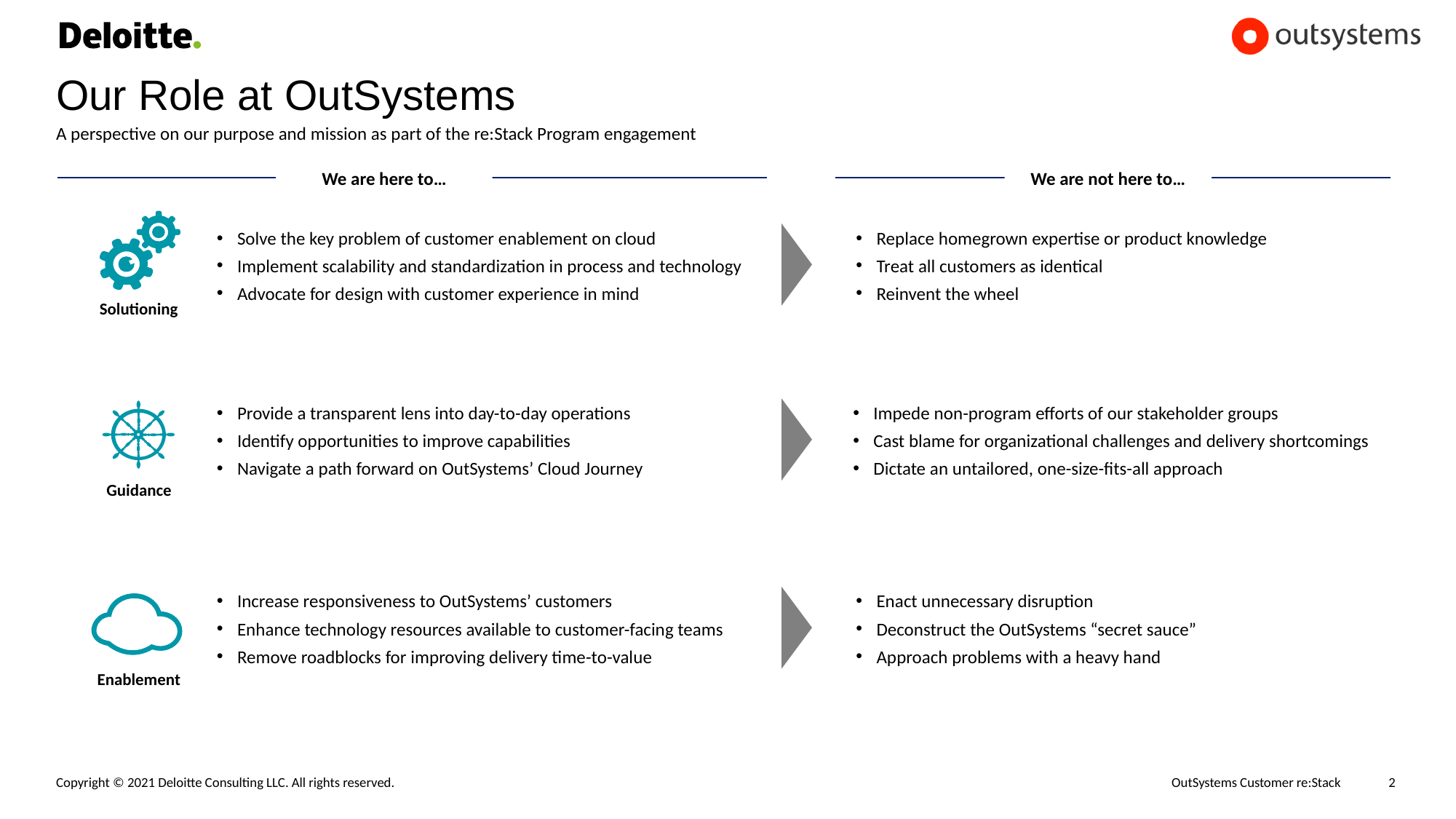

# Our Role at OutSystems
A perspective on our purpose and mission as part of the re:Stack Program engagement
We are here to…
We are not here to…
Solve the key problem of customer enablement on cloud
Implement scalability and standardization in process and technology
Advocate for design with customer experience in mind
Replace homegrown expertise or product knowledge
Treat all customers as identical
Reinvent the wheel

Solutioning
Provide a transparent lens into day-to-day operations
Identify opportunities to improve capabilities
Navigate a path forward on OutSystems’ Cloud Journey

Impede non-program efforts of our stakeholder groups
Cast blame for organizational challenges and delivery shortcomings
Dictate an untailored, one-size-fits-all approach

Guidance
Increase responsiveness to OutSystems’ customers
Enhance technology resources available to customer-facing teams
Remove roadblocks for improving delivery time-to-value
Enact unnecessary disruption
Deconstruct the OutSystems “secret sauce”
Approach problems with a heavy hand

Enablement